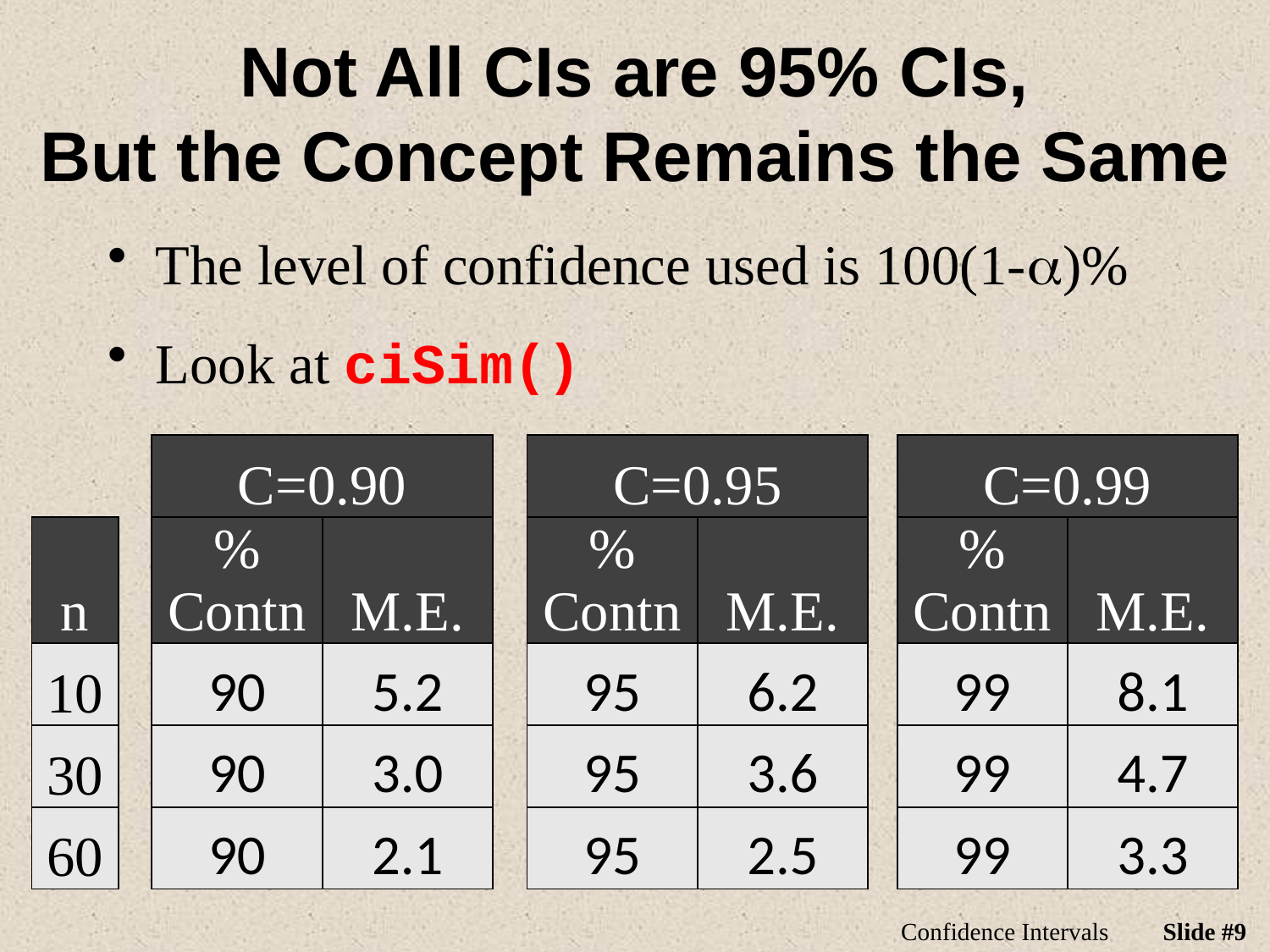

# Not All CIs are 95% CIs, But the Concept Remains the Same
The level of confidence used is 100(1-α)%

Look at ciSim()
|  |  | C=0.90 |  |  | C=0.95 |  |  | C=0.99 |  |
| --- | --- | --- | --- | --- | --- | --- | --- | --- | --- |
| n |  | % Contn | M.E. |  | % Contn | M.E. |  | % Contn | M.E. |
| 10 |  | 90 | 5.2 |  | 95 | 6.2 |  | 99 | 8.1 |
| 30 |  | 90 | 3.0 |  | 95 | 3.6 |  | 99 | 4.7 |
| 60 |  | 90 | 2.1 |  | 95 | 2.5 |  | 99 | 3.3 |
Confidence Intervals
Slide #9